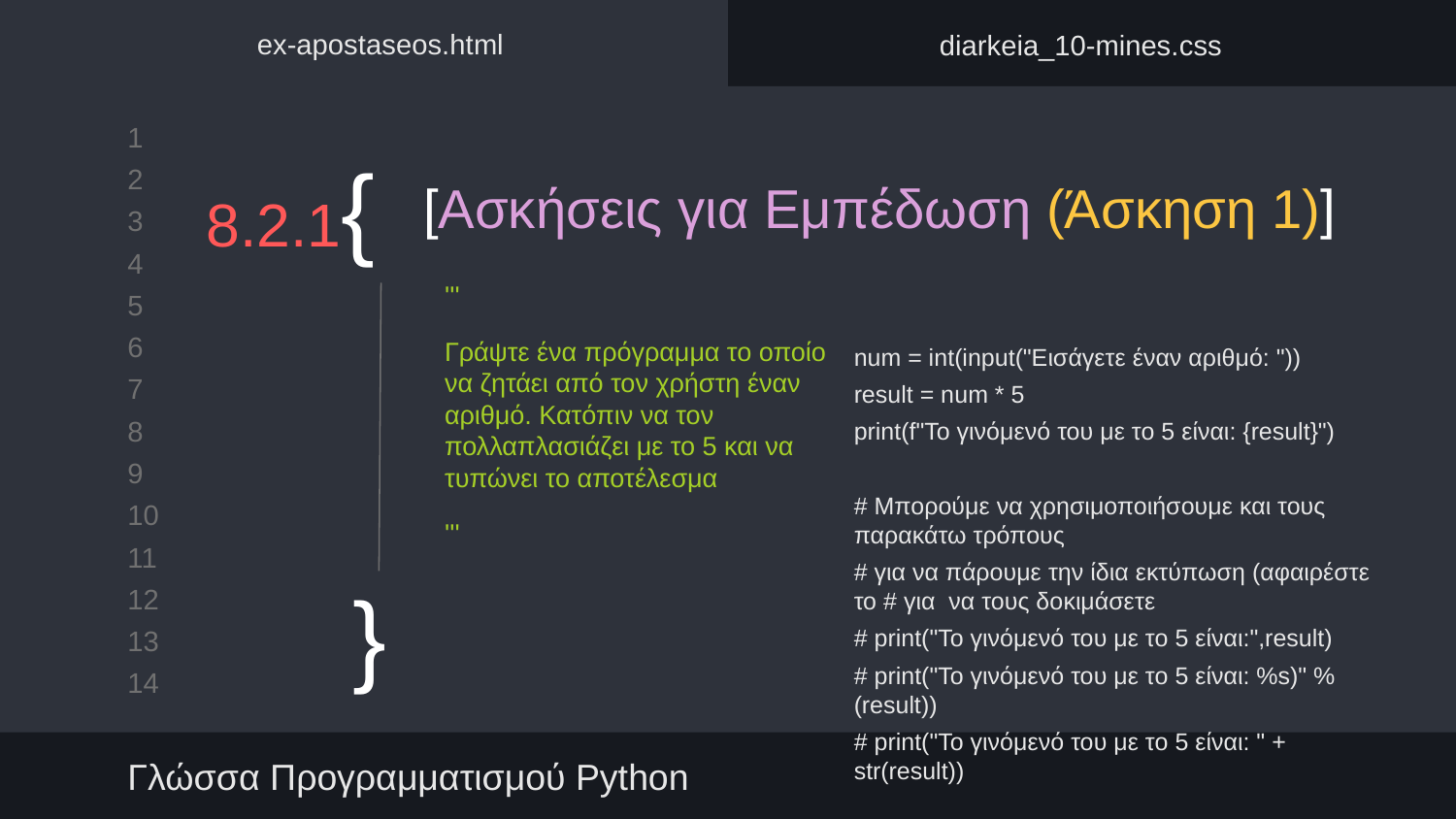

ex-apostaseos.html
diarkeia_10-mines.css
# 8.2.1{
[Ασκήσεις για Εμπέδωση (Άσκηση 1)]
'''
Γράψτε ένα πρόγραμμα το οποίο να ζητάει από τον χρήστη έναν αριθμό. Κατόπιν να τον πολλαπλασιάζει με το 5 και να τυπώνει το αποτέλεσμα
'''

num = int(input("Εισάγετε έναν αριθμό: "))
result = num * 5
print(f"Το γινόμενό του με το 5 είναι: {result}")

# Μπορούμε να χρησιμοποιήσουμε και τους παρακάτω τρόπους
# για να πάρουμε την ίδια εκτύπωση (αφαιρέστε το # για  να τους δοκιμάσετε
# print("Το γινόμενό του με το 5 είναι:",result)
# print("Το γινόμενό του με το 5 είναι: %s)" %(result))
# print("Το γινόμενό του με το 5 είναι: " + str(result))
}
Γλώσσα Προγραμματισμού Python